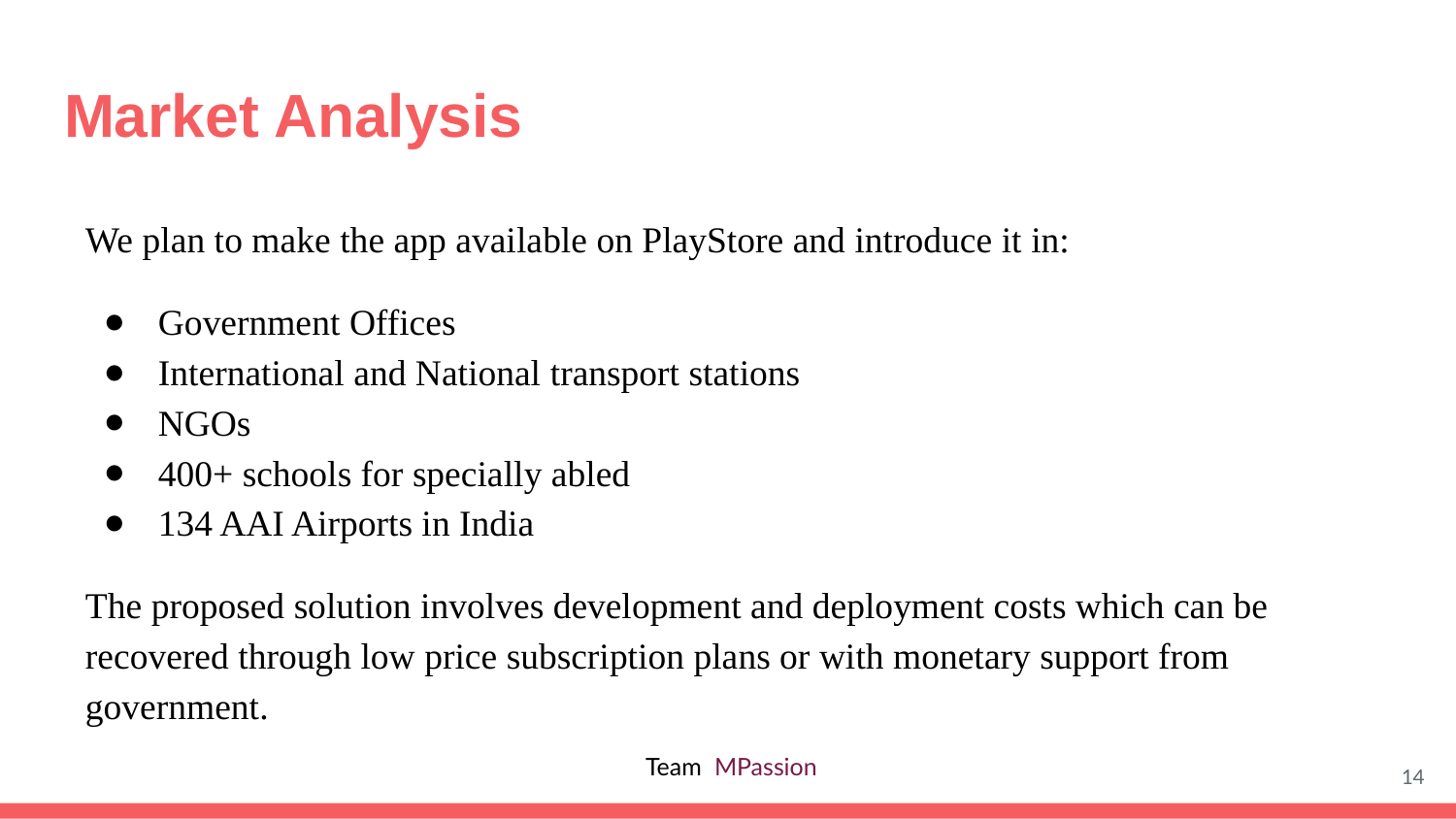

# Market Analysis
We plan to make the app available on PlayStore and introduce it in:
Government Offices
International and National transport stations
NGOs
400+ schools for specially abled
134 AAI Airports in India
The proposed solution involves development and deployment costs which can be recovered through low price subscription plans or with monetary support from government.

14